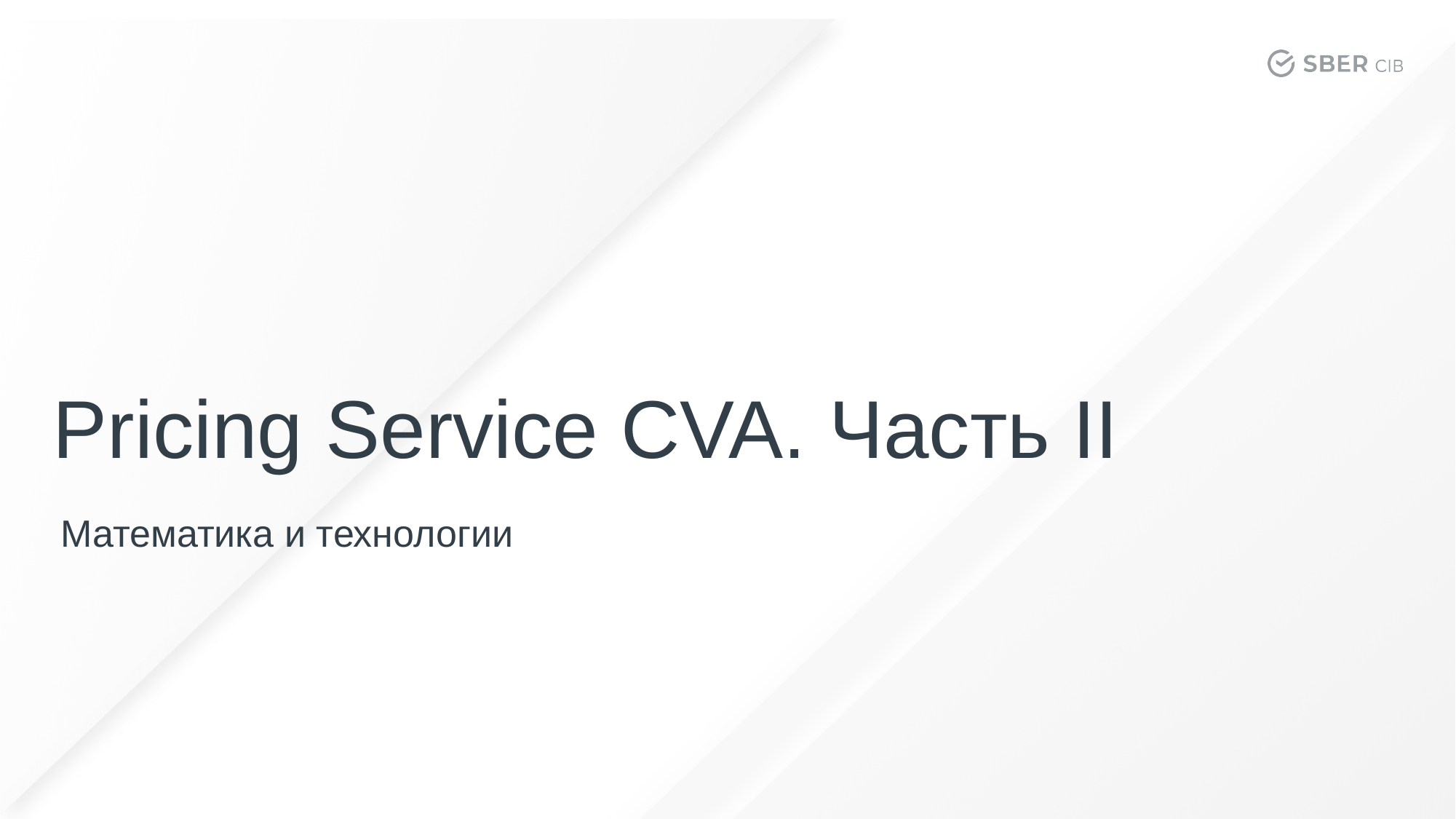

# Pricing Service CVA. Часть II
Математика и технологии